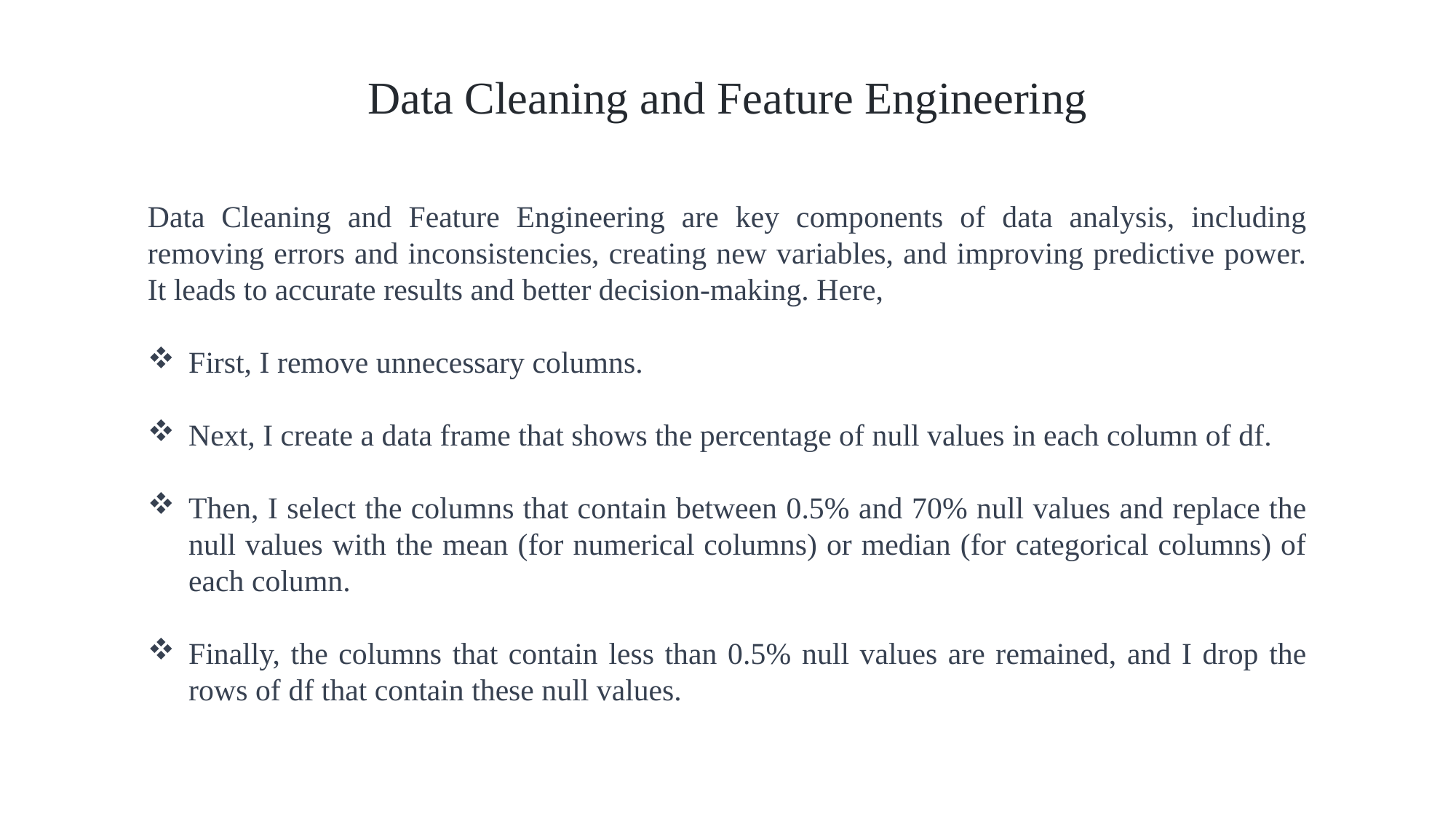

Data Cleaning and Feature Engineering
Data Cleaning and Feature Engineering are key components of data analysis, including removing errors and inconsistencies, creating new variables, and improving predictive power. It leads to accurate results and better decision-making. Here,

First, I remove unnecessary columns.

Next, I create a data frame that shows the percentage of null values in each column of df.

Then, I select the columns that contain between 0.5% and 70% null values and replace the null values with the mean (for numerical columns) or median (for categorical columns) of each column.

Finally, the columns that contain less than 0.5% null values are remained, and I drop the rows of df that contain these null values.